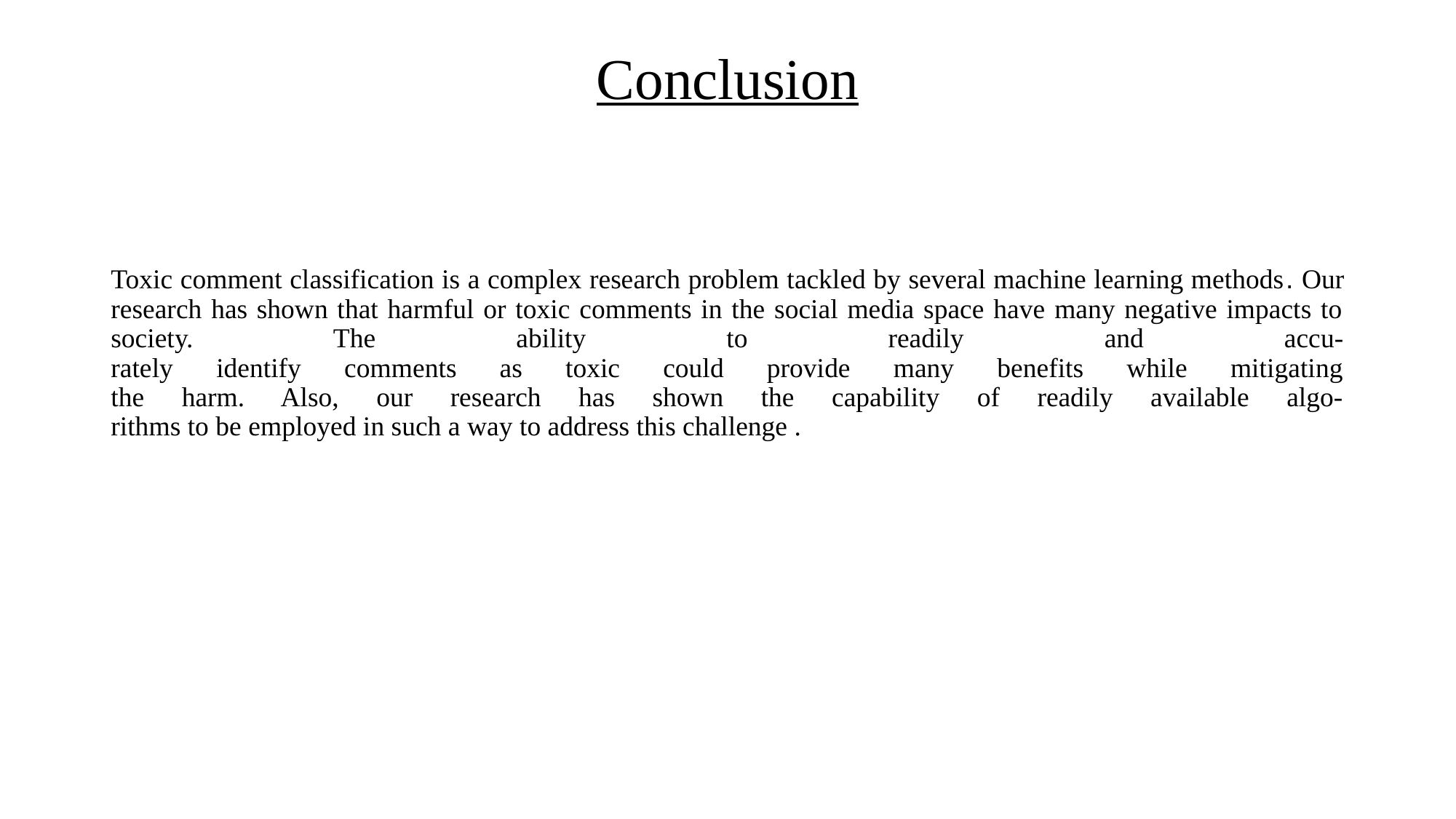

# Conclusion
Toxic comment classification is a complex research problem tackled by several machine learning methods. Our research has shown that harmful or toxic comments in the social media space have many negative impacts to society. The ability to readily and accu-
rately identify comments as toxic could provide many benefits while mitigating
the harm. Also, our research has shown the capability of readily available algo-
rithms to be employed in such a way to address this challenge .